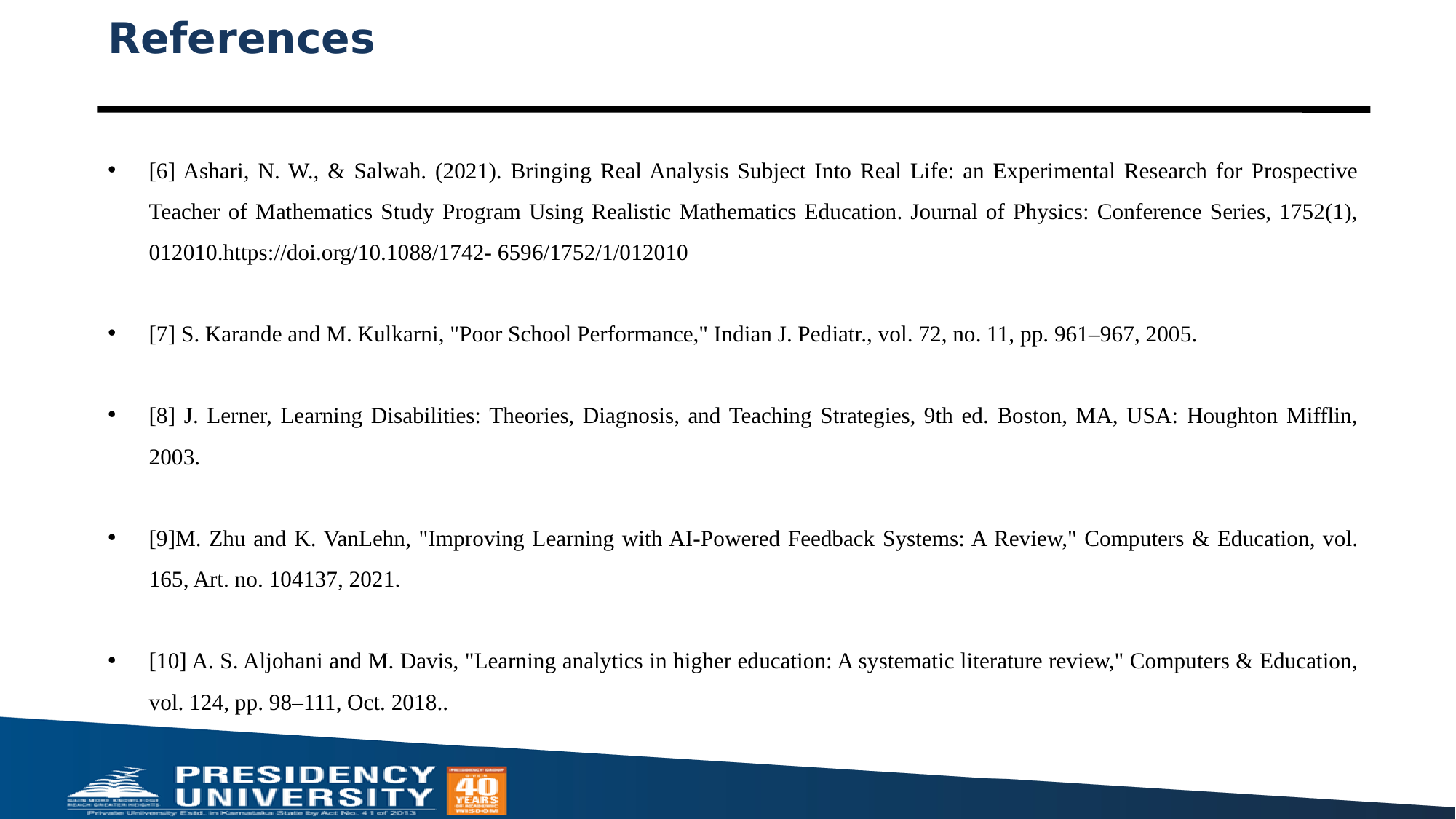

# References

[6] Ashari, N. W., & Salwah. (2021). Bringing Real Analysis Subject Into Real Life: an Experimental Research for Prospective Teacher of Mathematics Study Program Using Realistic Mathematics Education. Journal of Physics: Conference Series, 1752(1), 012010.https://doi.org/10.1088/1742- 6596/1752/1/012010

[7] S. Karande and M. Kulkarni, "Poor School Performance," Indian J. Pediatr., vol. 72, no. 11, pp. 961–967, 2005.

[8] J. Lerner, Learning Disabilities: Theories, Diagnosis, and Teaching Strategies, 9th ed. Boston, MA, USA: Houghton Mifflin, 2003.

[9]M. Zhu and K. VanLehn, "Improving Learning with AI-Powered Feedback Systems: A Review," Computers & Education, vol. 165, Art. no. 104137, 2021.

[10] A. S. Aljohani and M. Davis, "Learning analytics in higher education: A systematic literature review," Computers & Education, vol. 124, pp. 98–111, Oct. 2018..